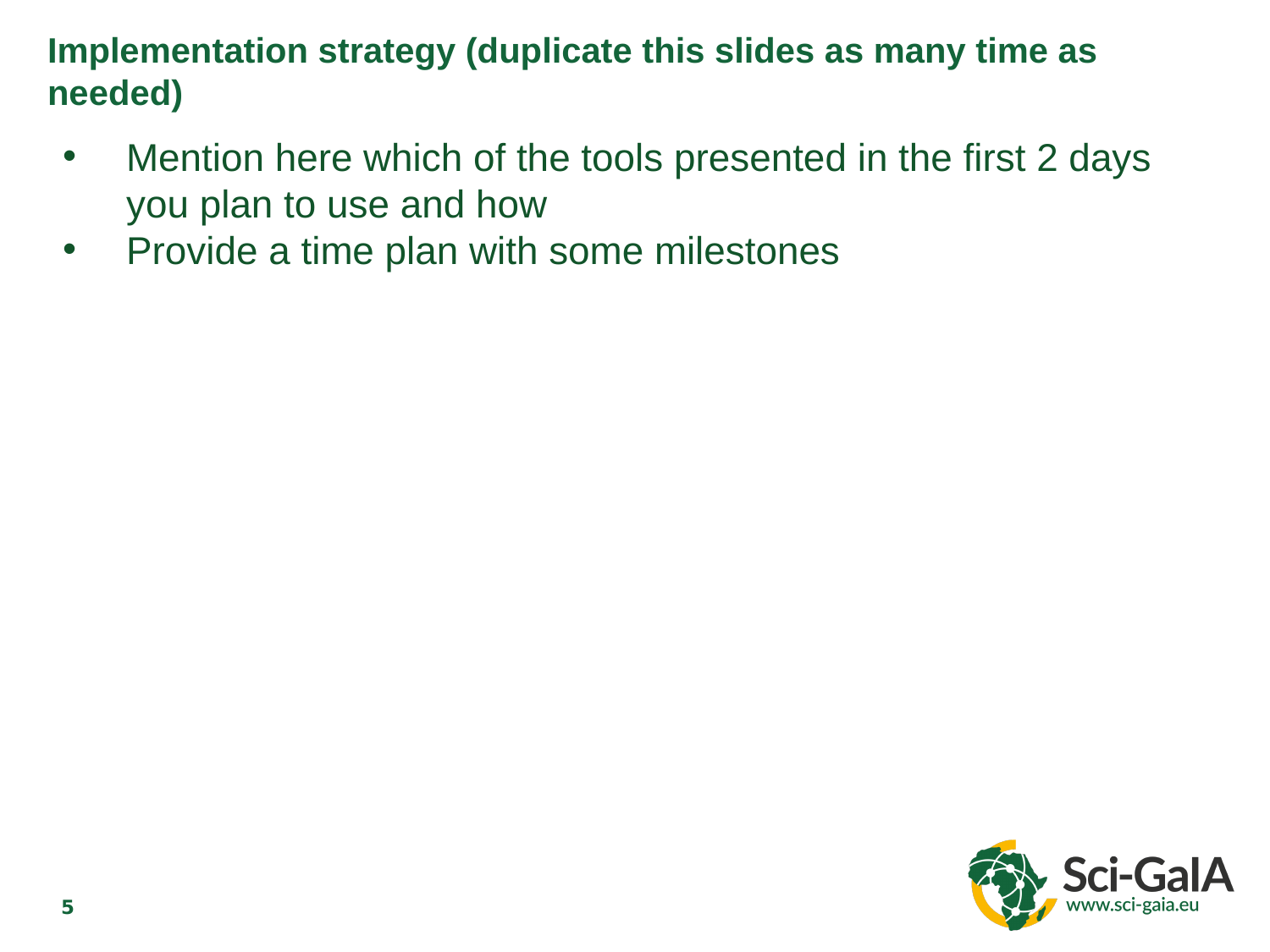

Implementation strategy (duplicate this slides as many time as needed)
Mention here which of the tools presented in the first 2 days you plan to use and how
Provide a time plan with some milestones

5